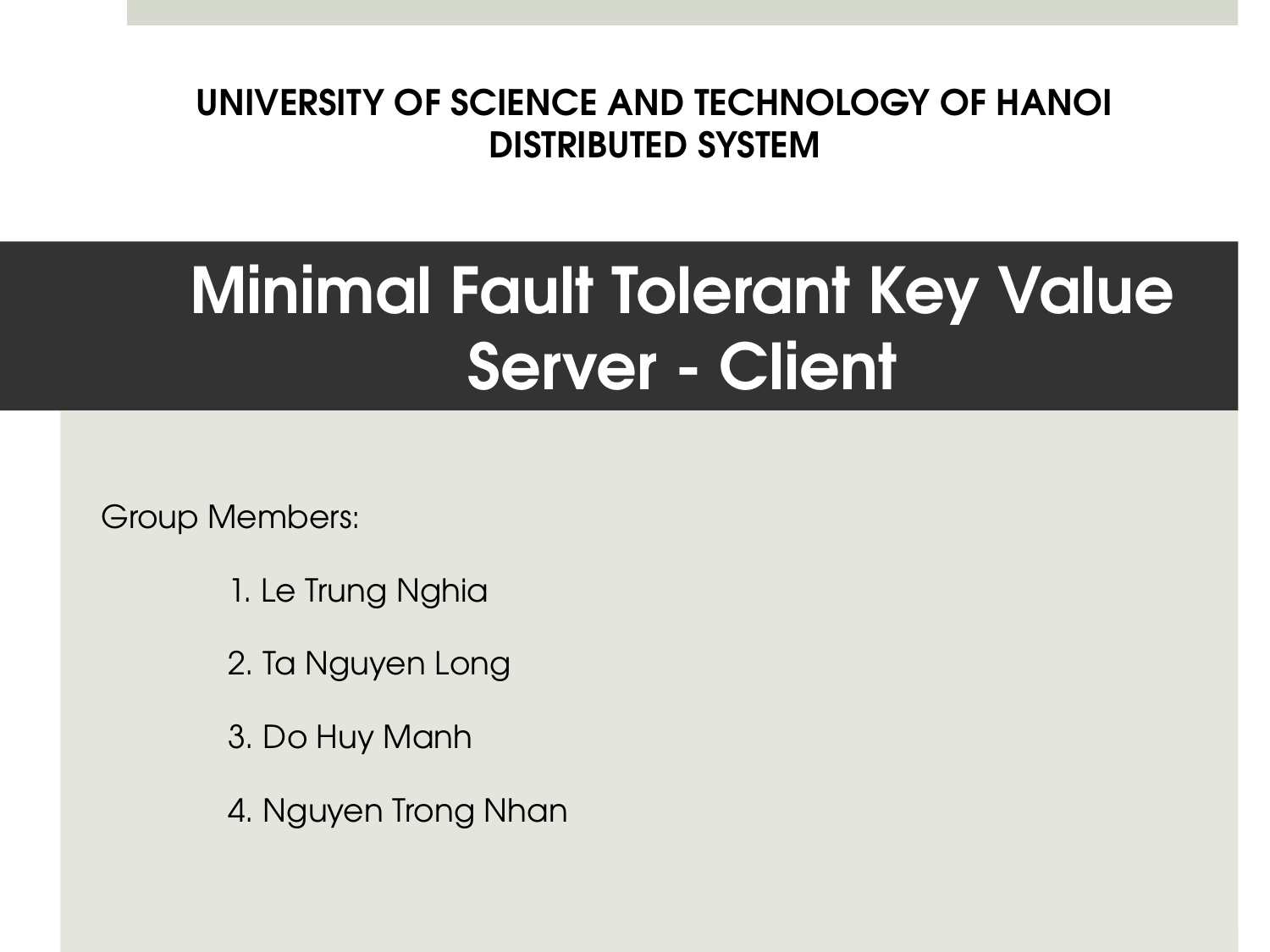

UNIVERSITY OF SCIENCE AND TECHNOLOGY OF HANOI
DISTRIBUTED SYSTEM
# Minimal Fault Tolerant Key Value Server - Client

Group Members:
	1. Le Trung Nghia
	2. Ta Nguyen Long
	3. Do Huy Manh
	4. Nguyen Trong Nhan